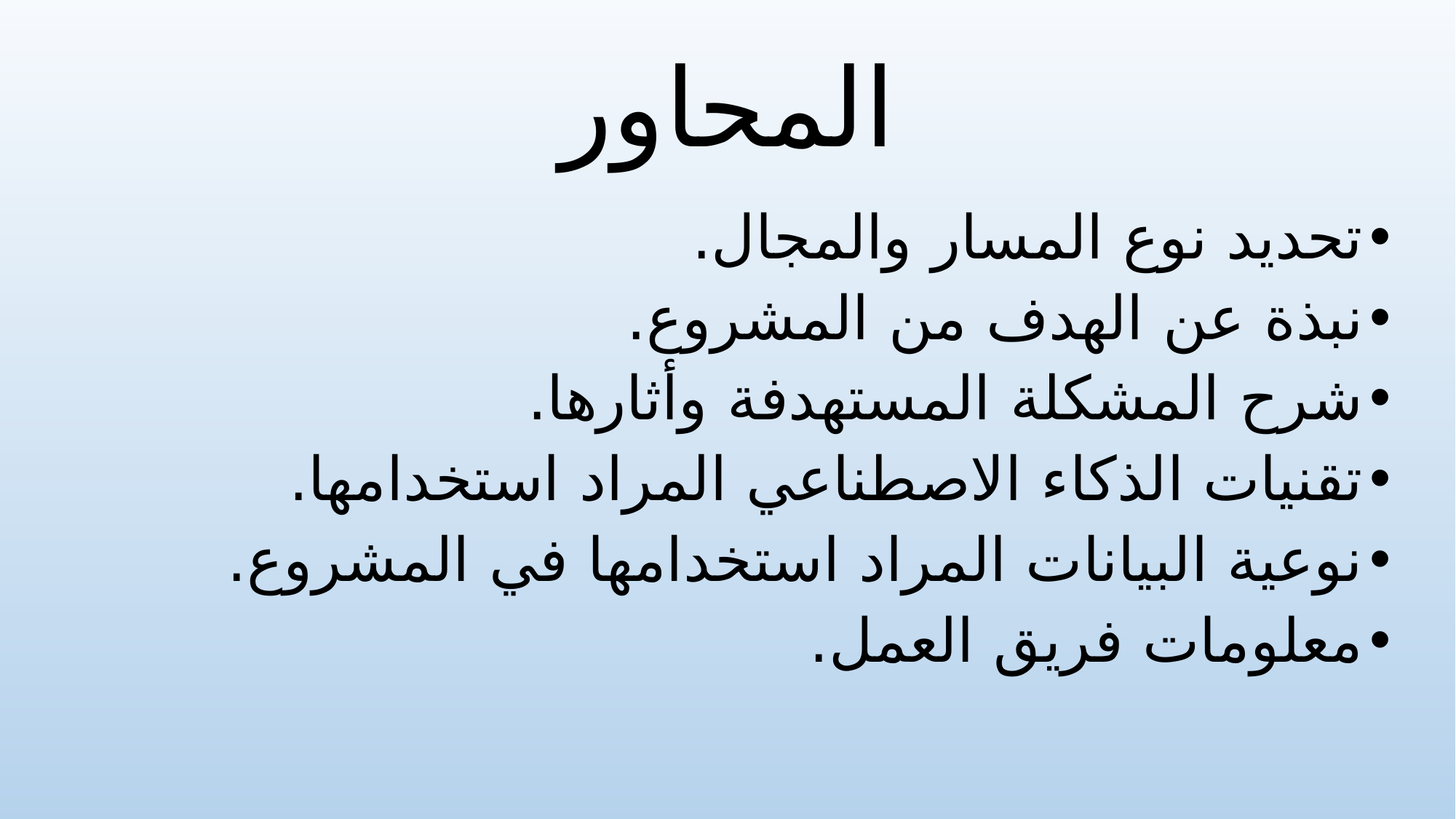

# المحاور
تحديد نوع المسار والمجال.
نبذة عن الهدف من المشروع.
شرح المشكلة المستهدفة وأثارها.
تقنيات الذكاء الاصطناعي المراد استخدامها.
نوعية البيانات المراد استخدامها في المشروع.
معلومات فريق العمل.